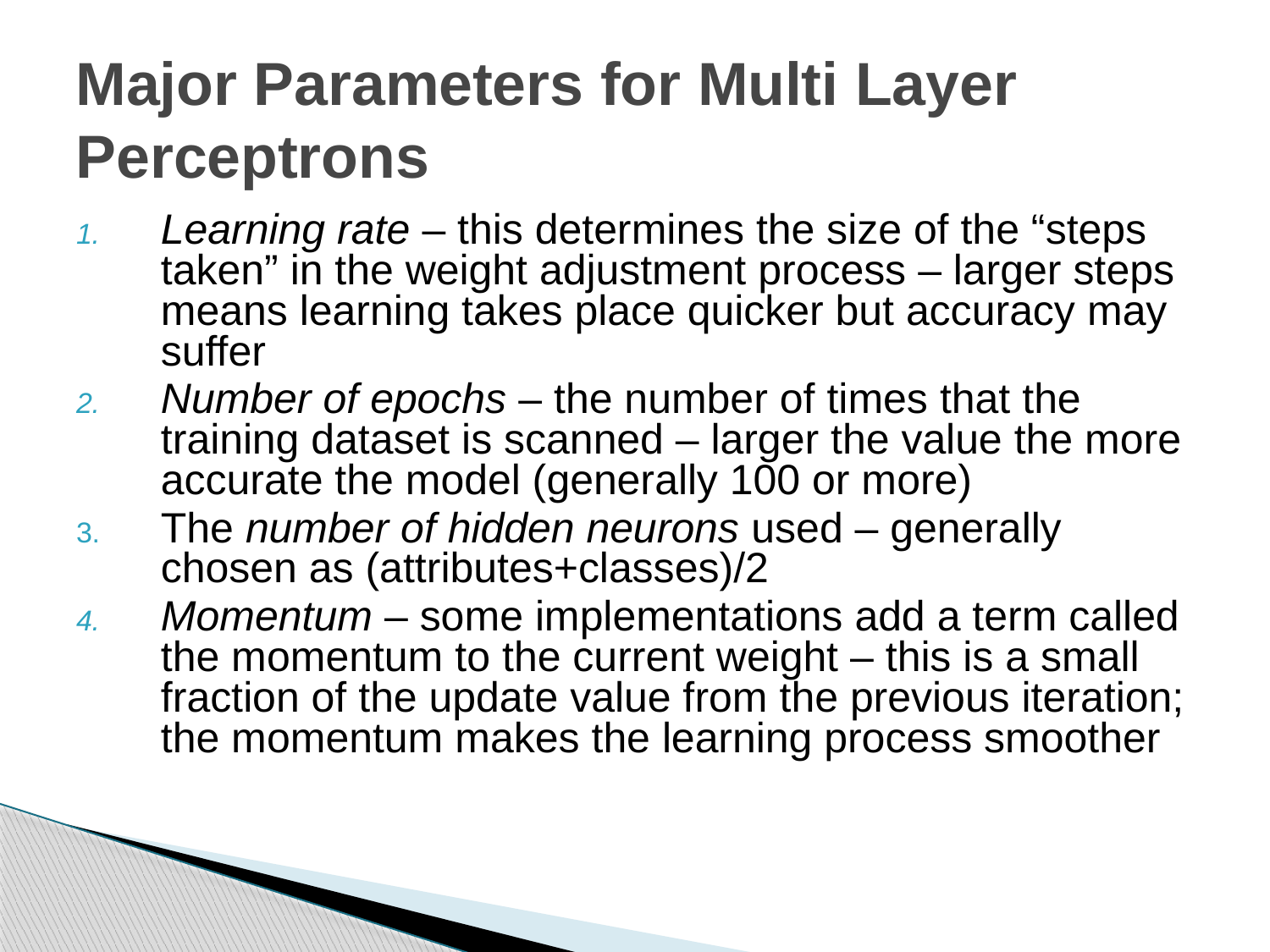

# Major Parameters for Multi Layer Perceptrons
Learning rate – this determines the size of the “steps taken” in the weight adjustment process – larger steps means learning takes place quicker but accuracy may suffer
Number of epochs – the number of times that the training dataset is scanned – larger the value the more accurate the model (generally 100 or more)
The number of hidden neurons used – generally chosen as (attributes+classes)/2
Momentum – some implementations add a term called the momentum to the current weight – this is a small fraction of the update value from the previous iteration; the momentum makes the learning process smoother